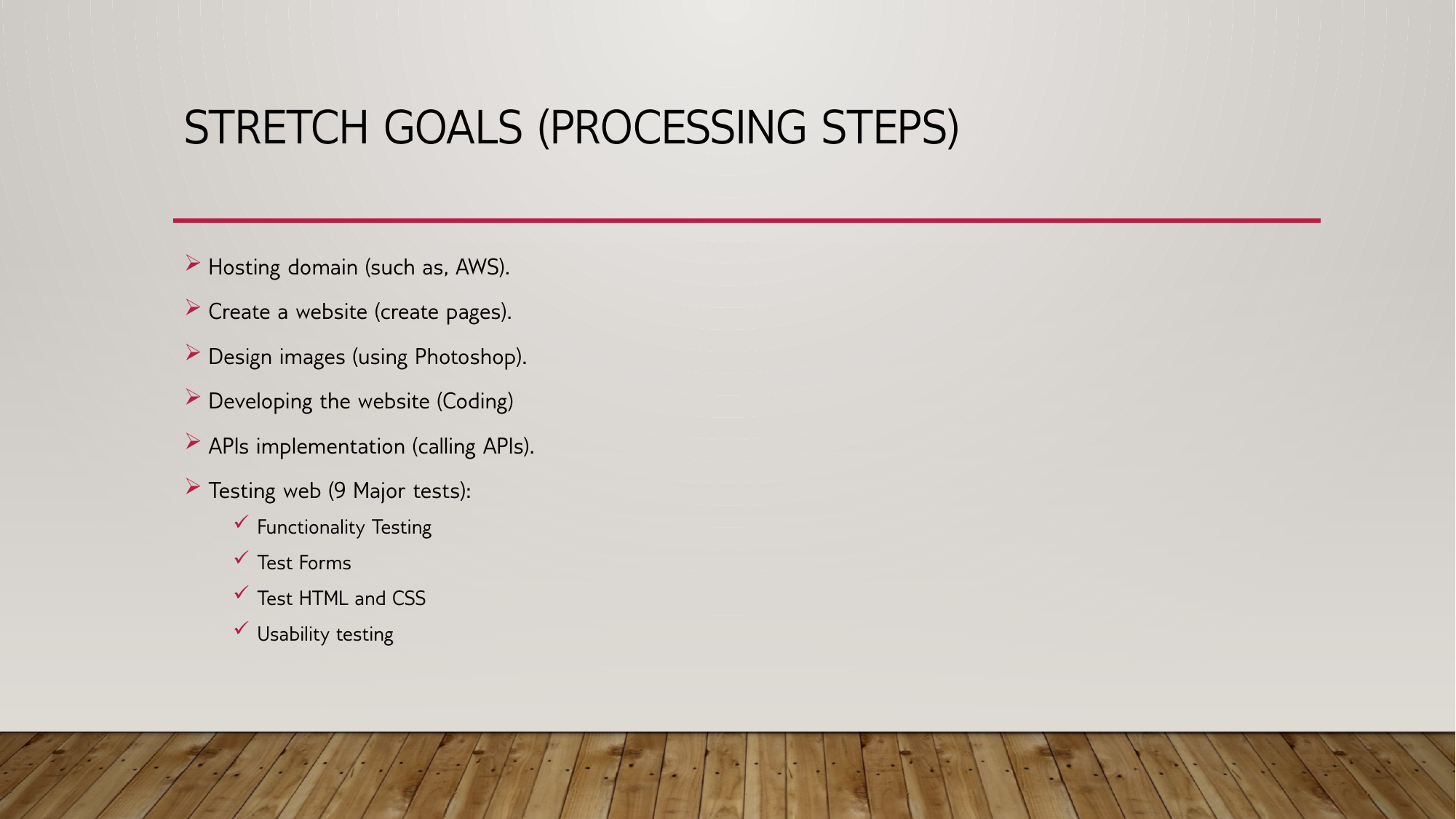

# Stretch Goals (Processing steps)
Hosting domain (such as, AWS).
Create a website (create pages).
Design images (using Photoshop).
Developing the website (Coding)
APIs implementation (calling APIs).
Testing web (9 Major tests):
Functionality Testing
Test Forms
Test HTML and CSS
Usability testing